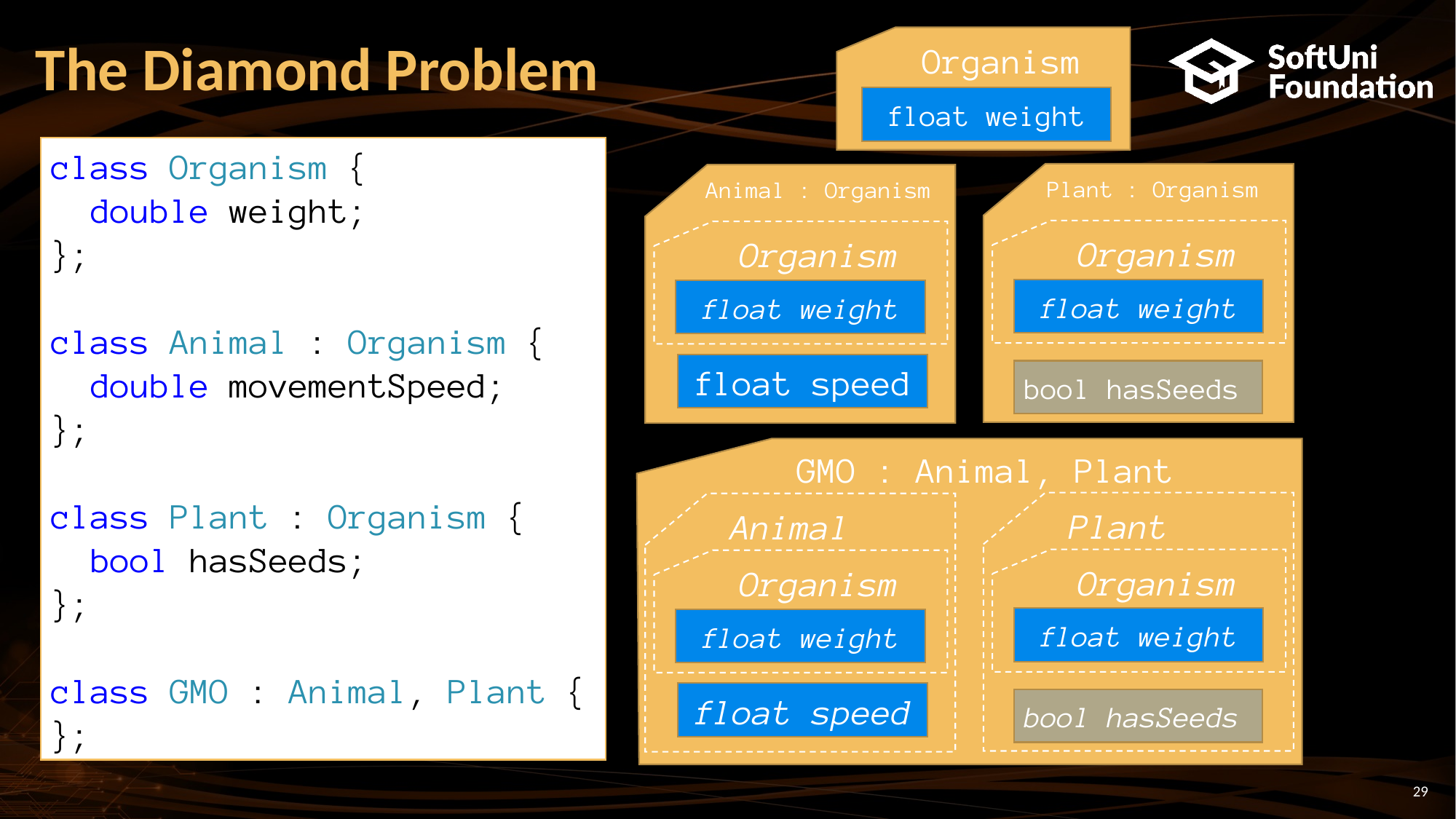

# The Diamond Problem

Organism
float weight
class Organism {
  double weight;
};

class Animal : Organism {
  double movementSpeed;
};

class Plant : Organism {
  bool hasSeeds;
};

class GMO : Animal, Plant {
};

Plant : Organism
Animal : Organism

Organism
Organism
float weight
float weight
float speed
bool hasSeeds

GMO : Animal, Plant

Plant
Animal

Organism
Organism
float weight
float weight
float speed
bool hasSeeds
29